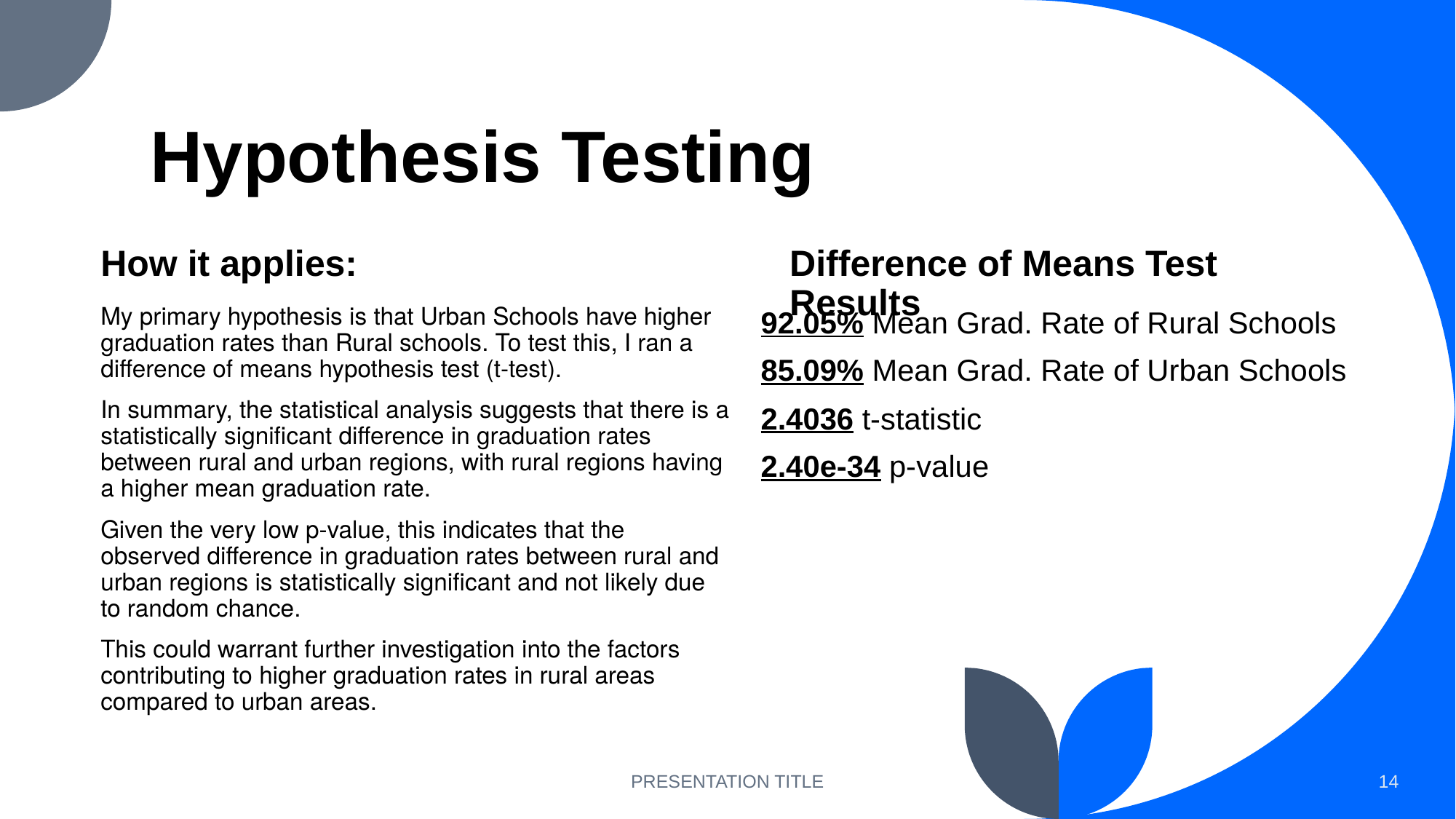

# Hypothesis Testing
How it applies:
Difference of Means Test Results
My primary hypothesis is that Urban Schools have higher graduation rates than Rural schools. To test this, I ran a difference of means hypothesis test (t-test).
In summary, the statistical analysis suggests that there is a statistically significant difference in graduation rates between rural and urban regions, with rural regions having a higher mean graduation rate.
Given the very low p-value, this indicates that the observed difference in graduation rates between rural and urban regions is statistically significant and not likely due to random chance.
This could warrant further investigation into the factors contributing to higher graduation rates in rural areas compared to urban areas.
92.05% Mean Grad. Rate of Rural Schools
85.09% Mean Grad. Rate of Urban Schools
2.4036 t-statistic
2.40e-34 p-value

PRESENTATION TITLE
14